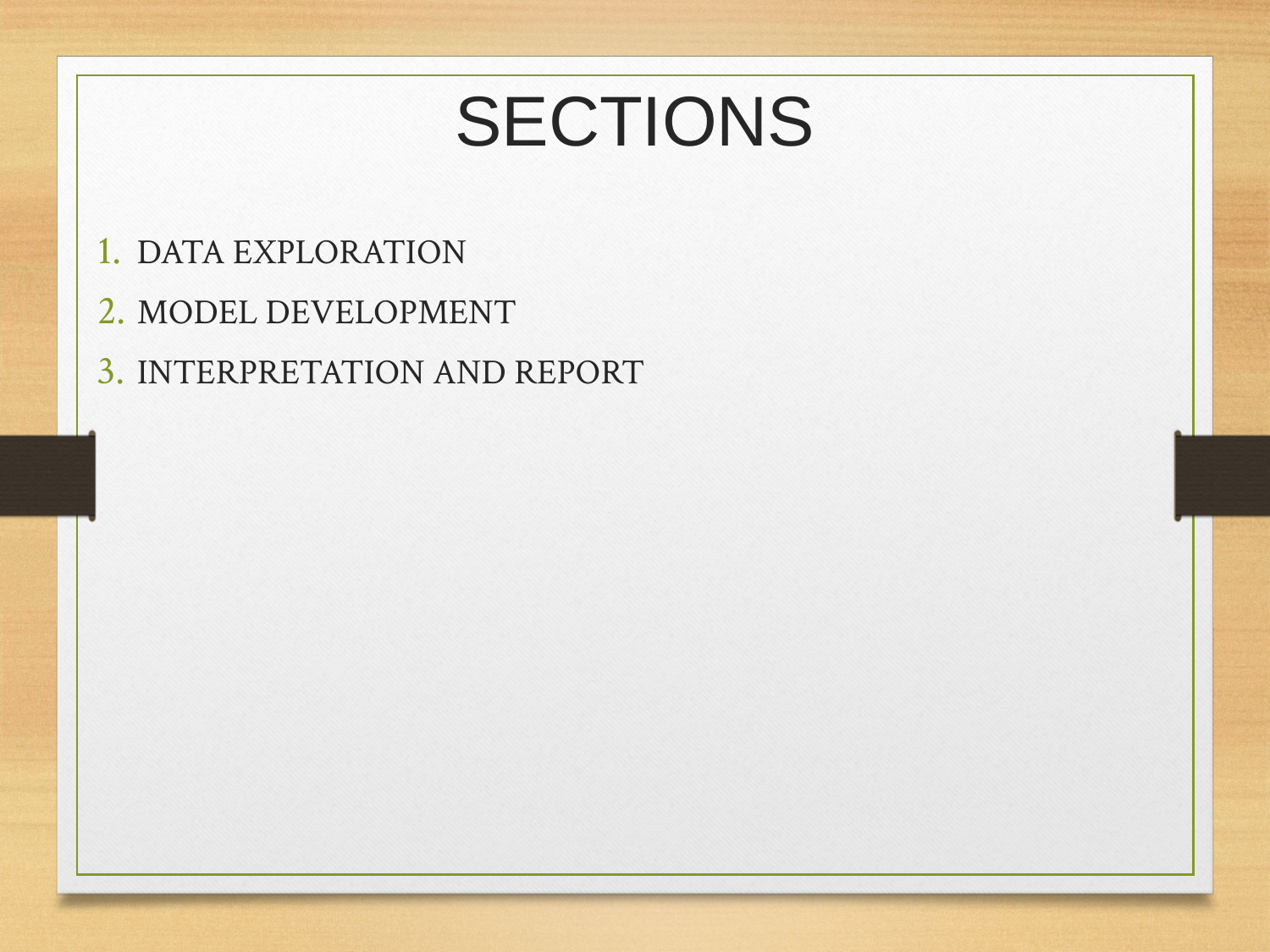

# SECTIONS
DATA EXPLORATION
MODEL DEVELOPMENT
INTERPRETATION AND REPORT